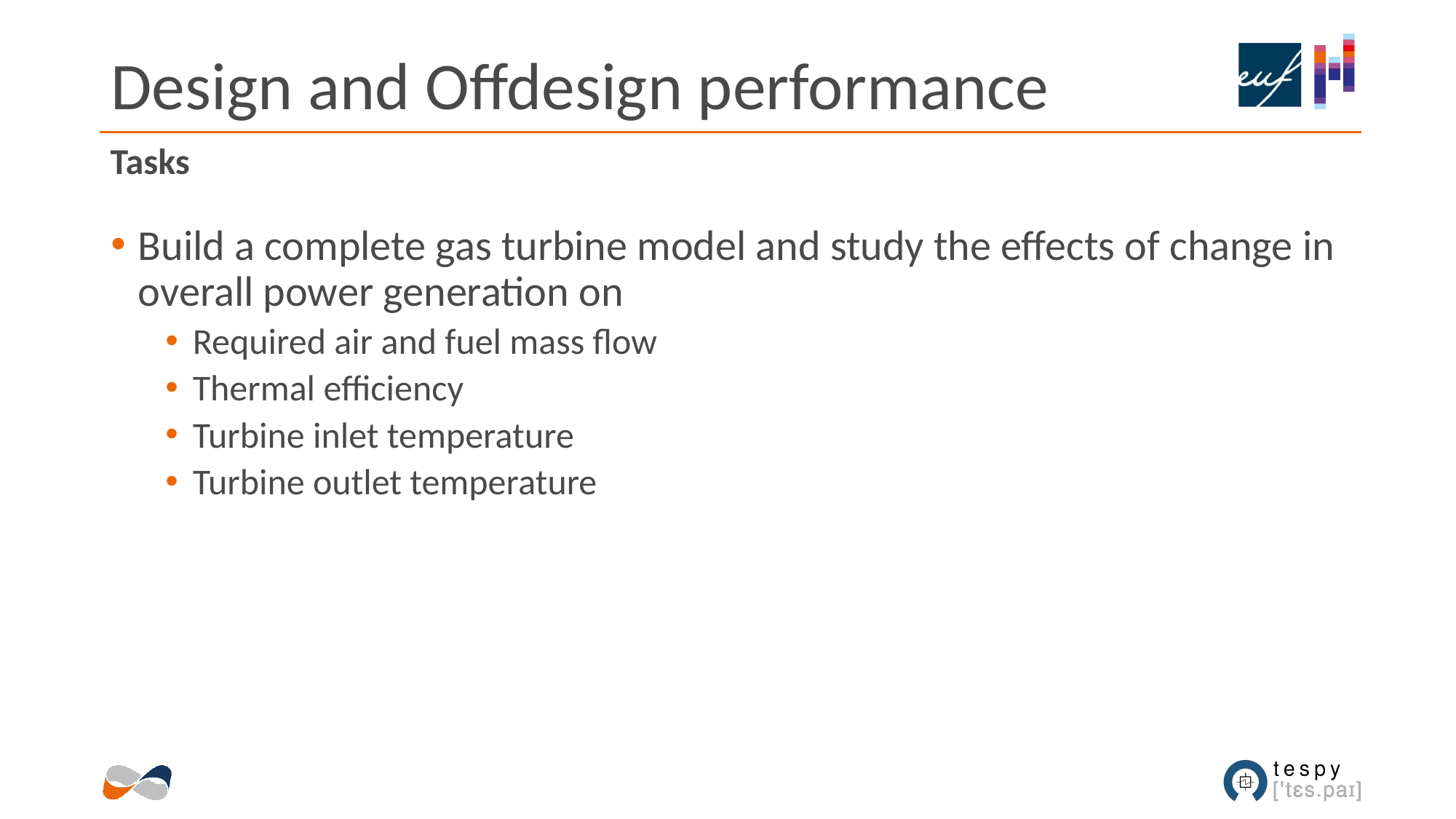

# Design and Offdesign performance
Tasks
Build a complete gas turbine model and study the effects of change in overall power generation on
Required air and fuel mass flow
Thermal efficiency
Turbine inlet temperature
Turbine outlet temperature